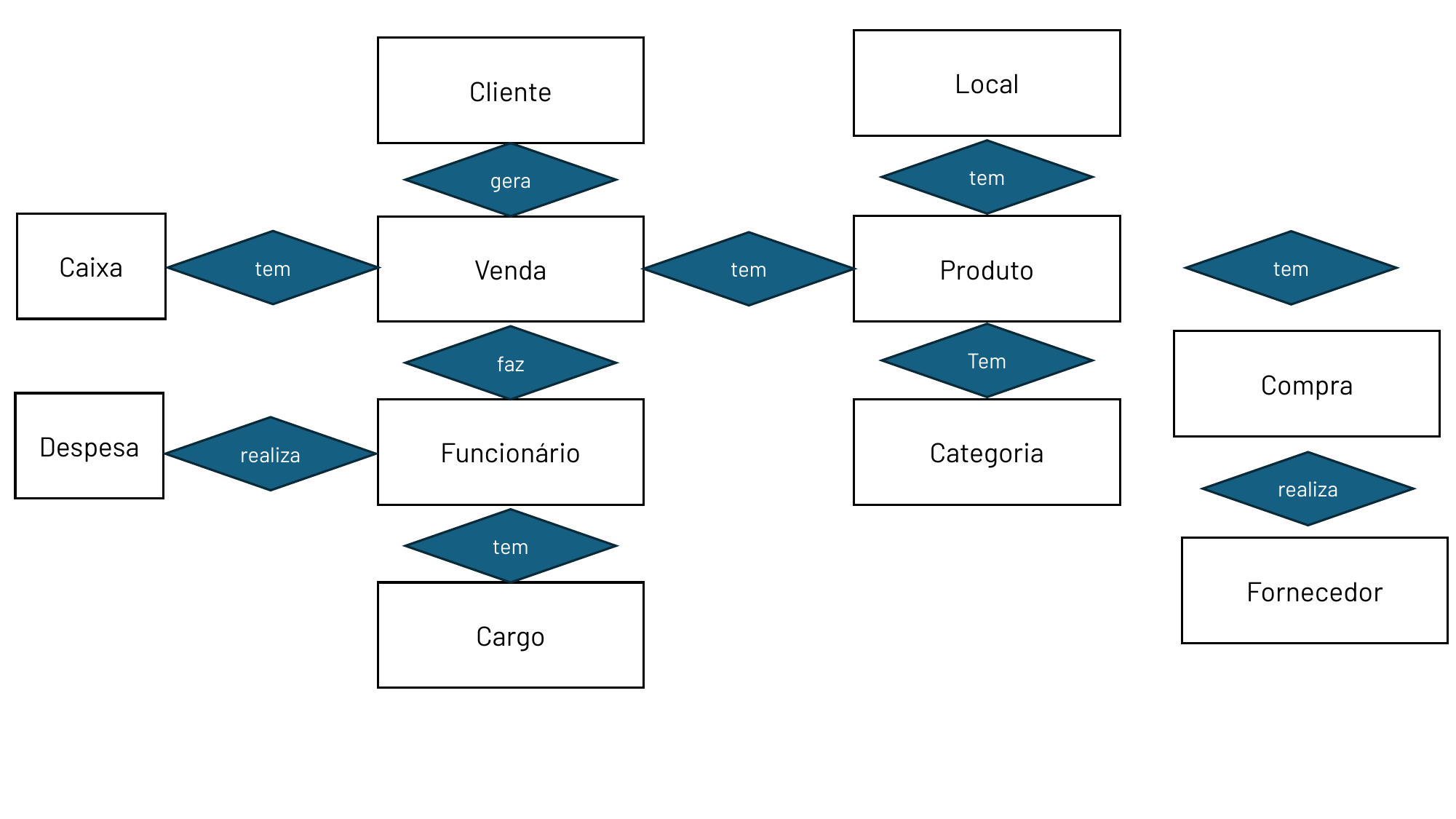

Local
Cliente
tem
gera
Caixa
Produto
Venda
tem
tem
tem
Tem
faz
Compra
Despesa
Funcionário
Categoria
realiza
realiza
tem
Fornecedor
Cargo